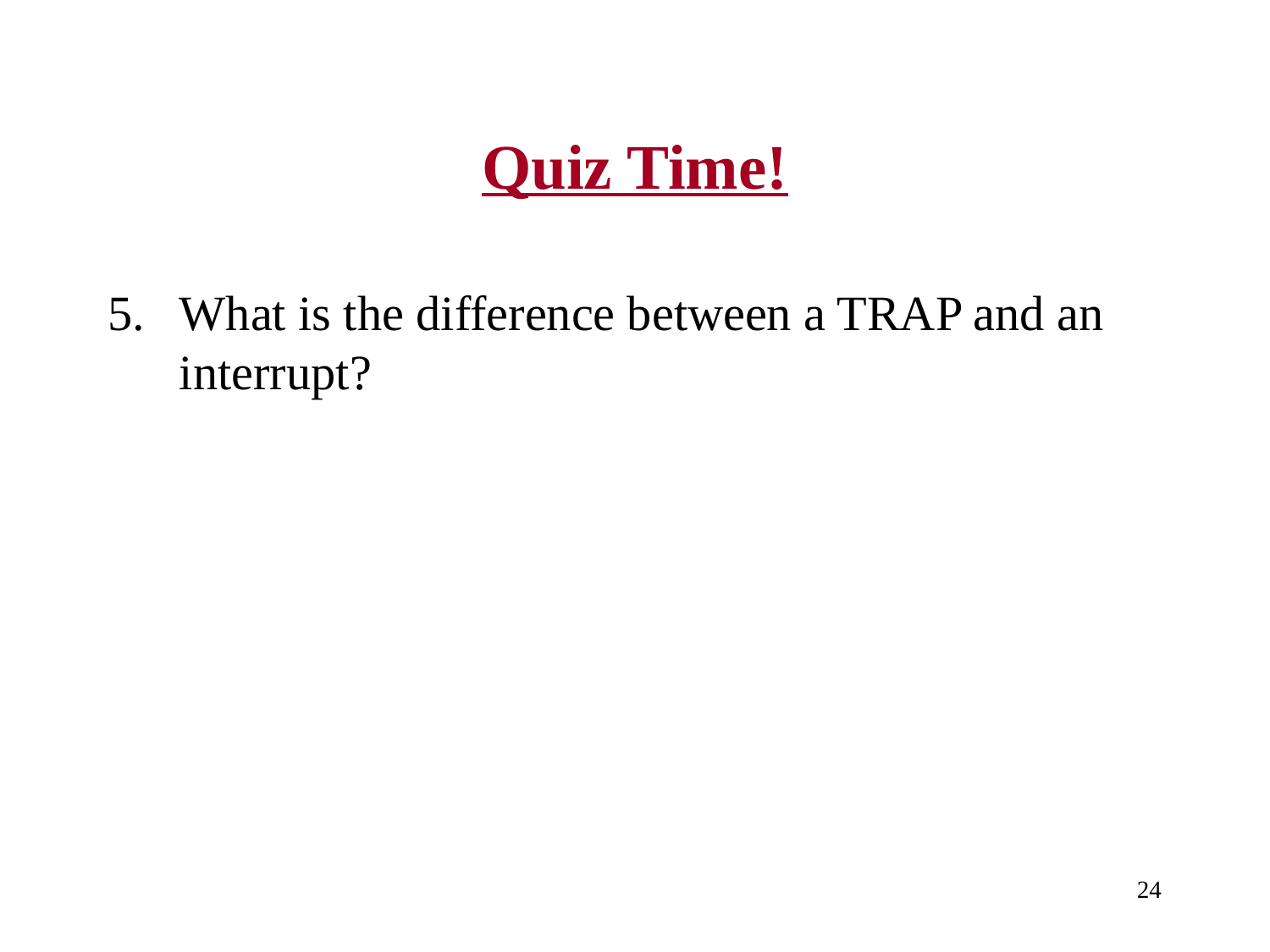

# Quiz Time!
What is the difference between a TRAP and an interrupt?
24